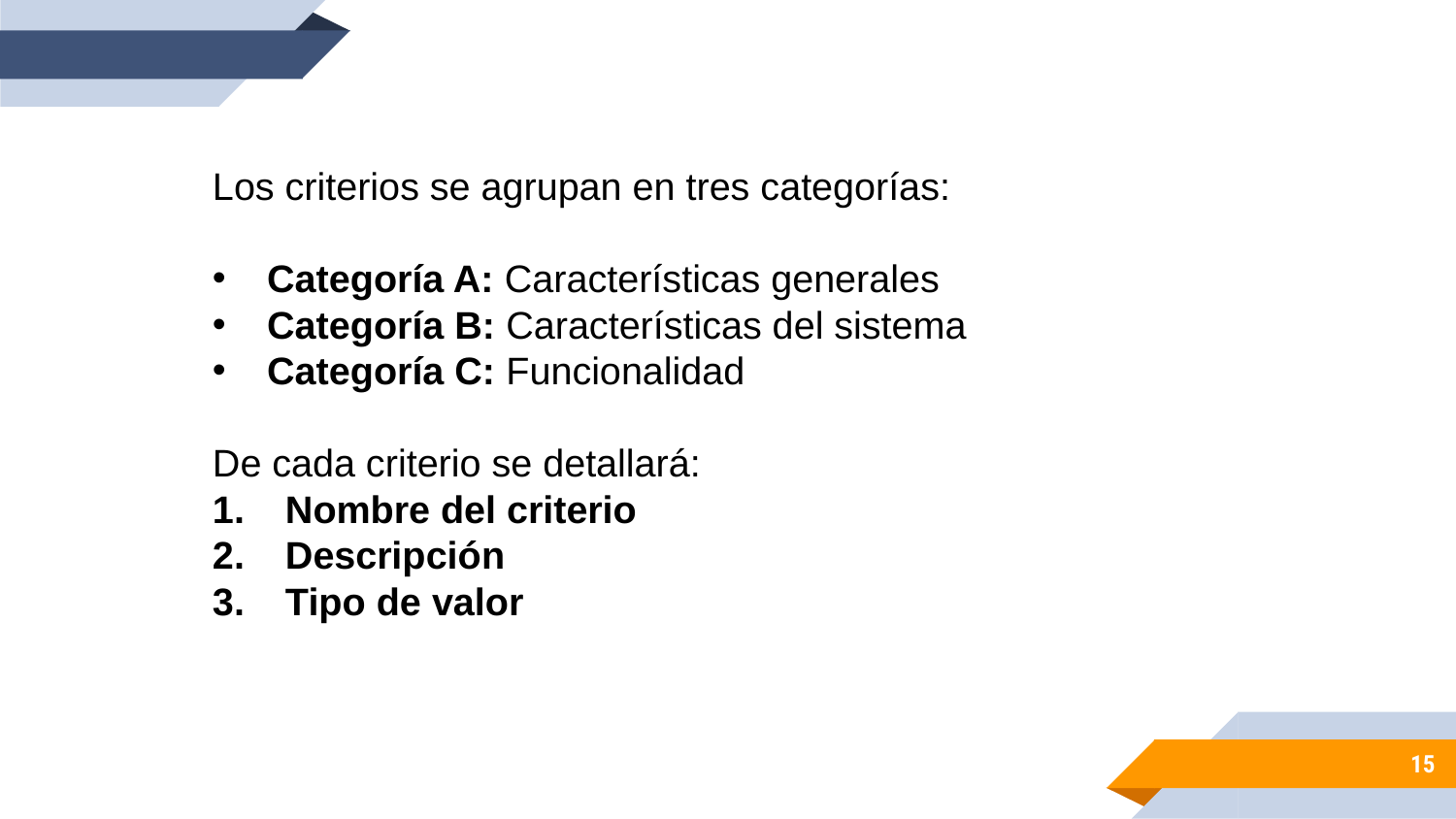

Los criterios se agrupan en tres categorías:

Categoría A: Características generales
Categoría B: Características del sistema
Categoría C: Funcionalidad

De cada criterio se detallará:
Nombre del criterio
Descripción
Tipo de valor

15